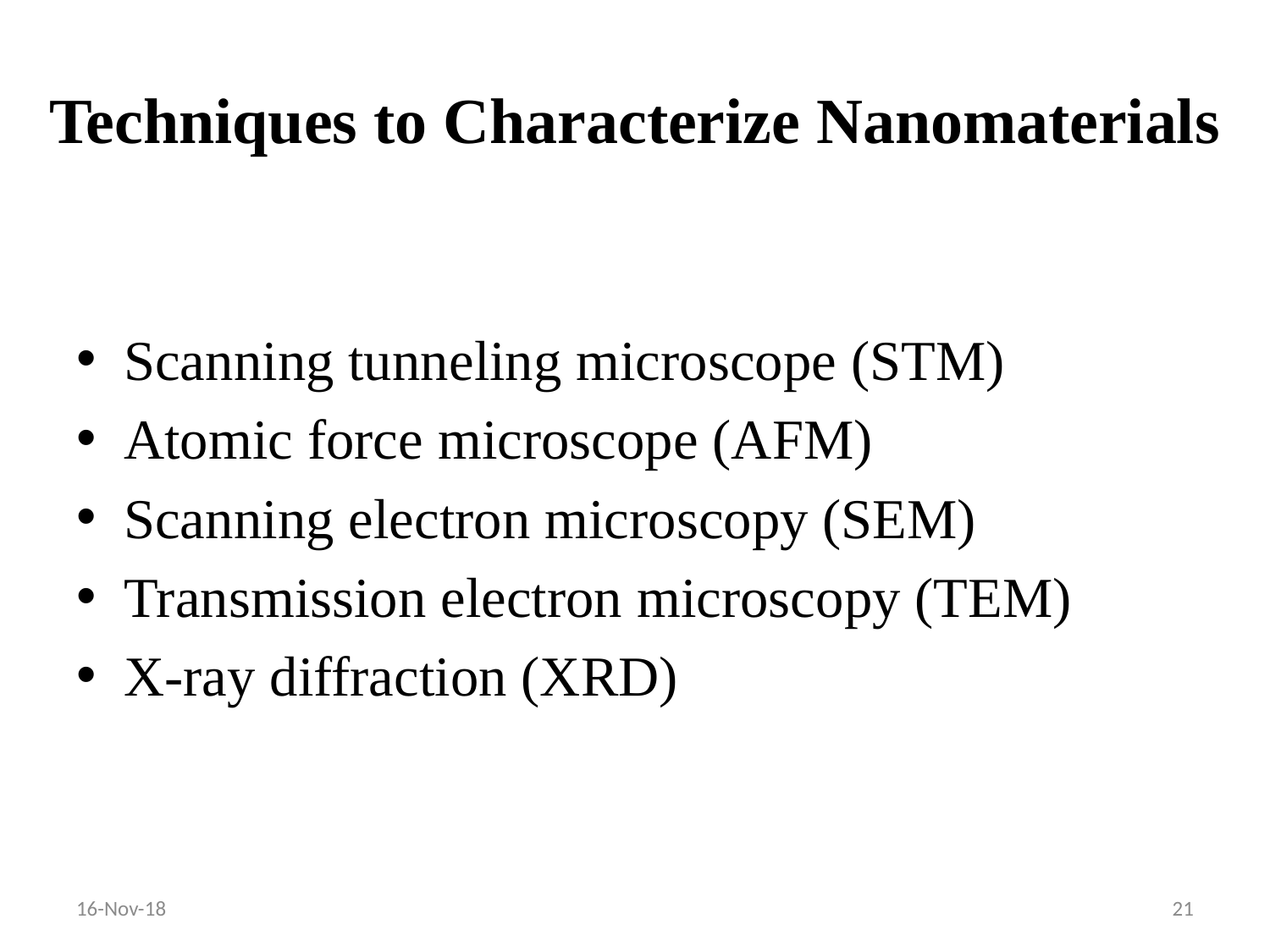

# Techniques to Characterize Nanomaterials
Scanning tunneling microscope (STM)
Atomic force microscope (AFM)
Scanning electron microscopy (SEM)
Transmission electron microscopy (TEM)
X-ray diffraction (XRD)

16-Nov-18
21